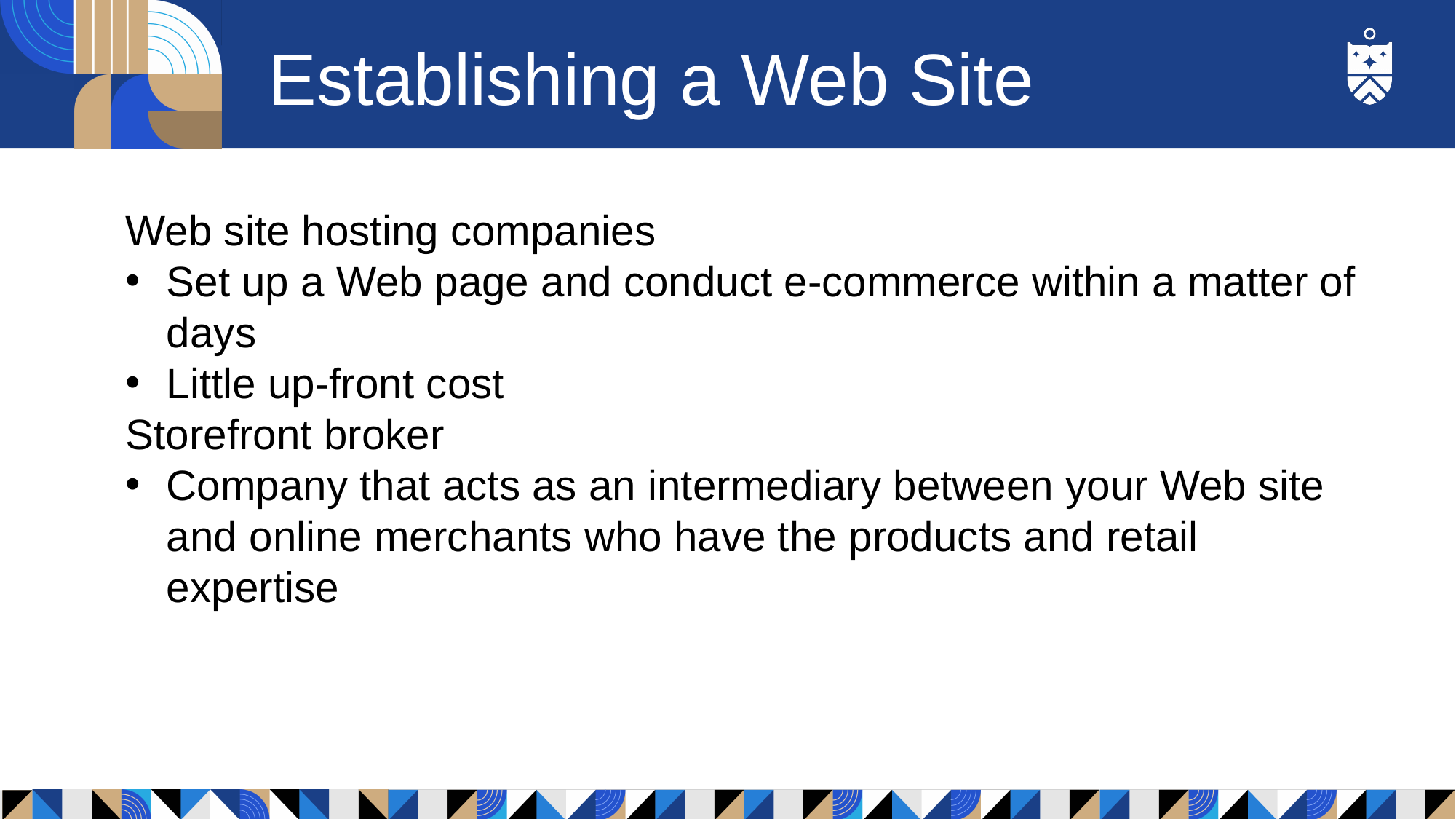

# Establishing a Web Site
Web site hosting companies
Set up a Web page and conduct e-commerce within a matter of days
Little up-front cost
Storefront broker
Company that acts as an intermediary between your Web site and online merchants who have the products and retail expertise